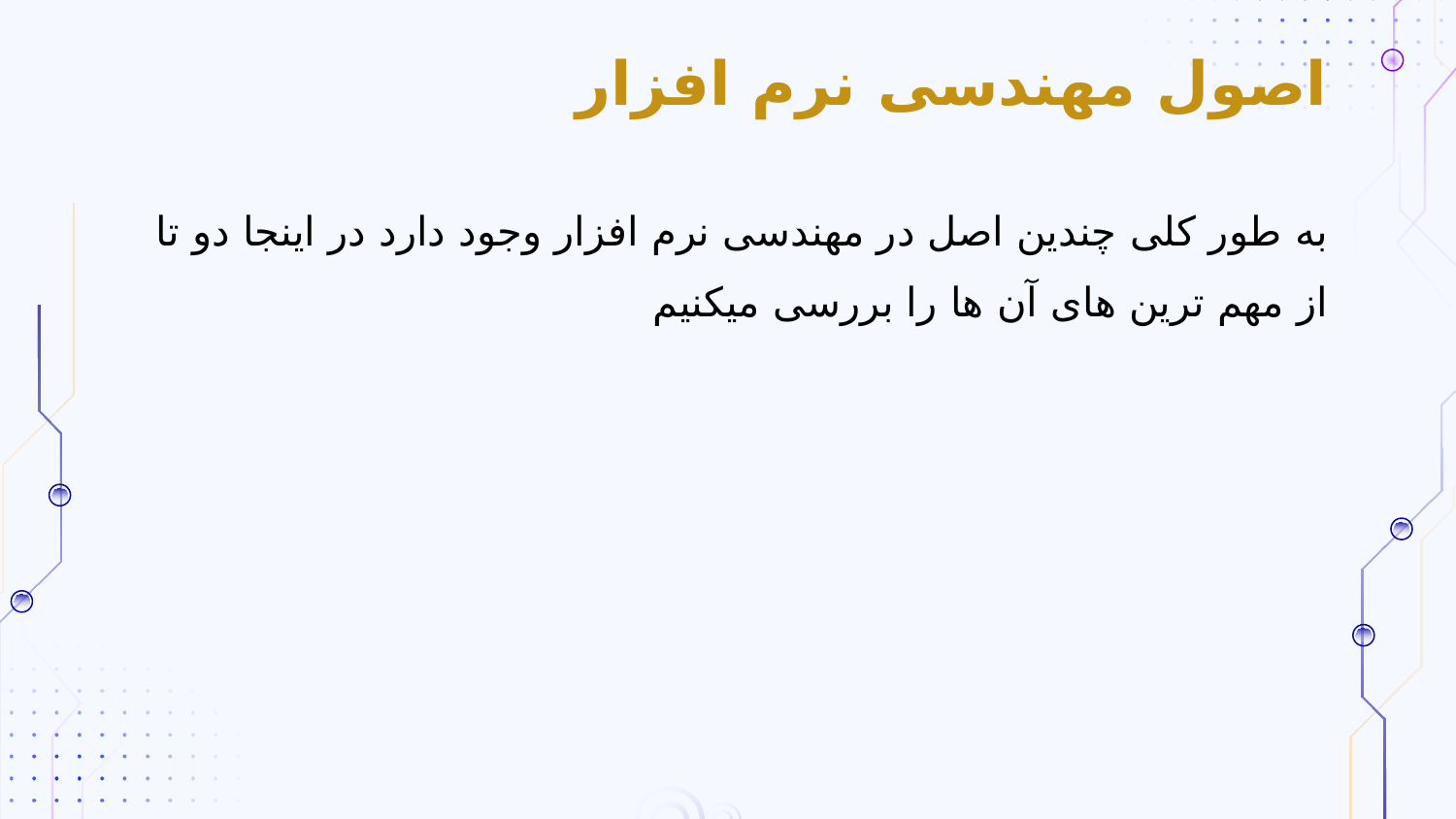

# اصول مهندسی نرم افزار
به طور کلی چندین اصل در مهندسی نرم افزار وجود دارد در اینجا دو تا از مهم ترین های آن ها را بررسی میکنیم